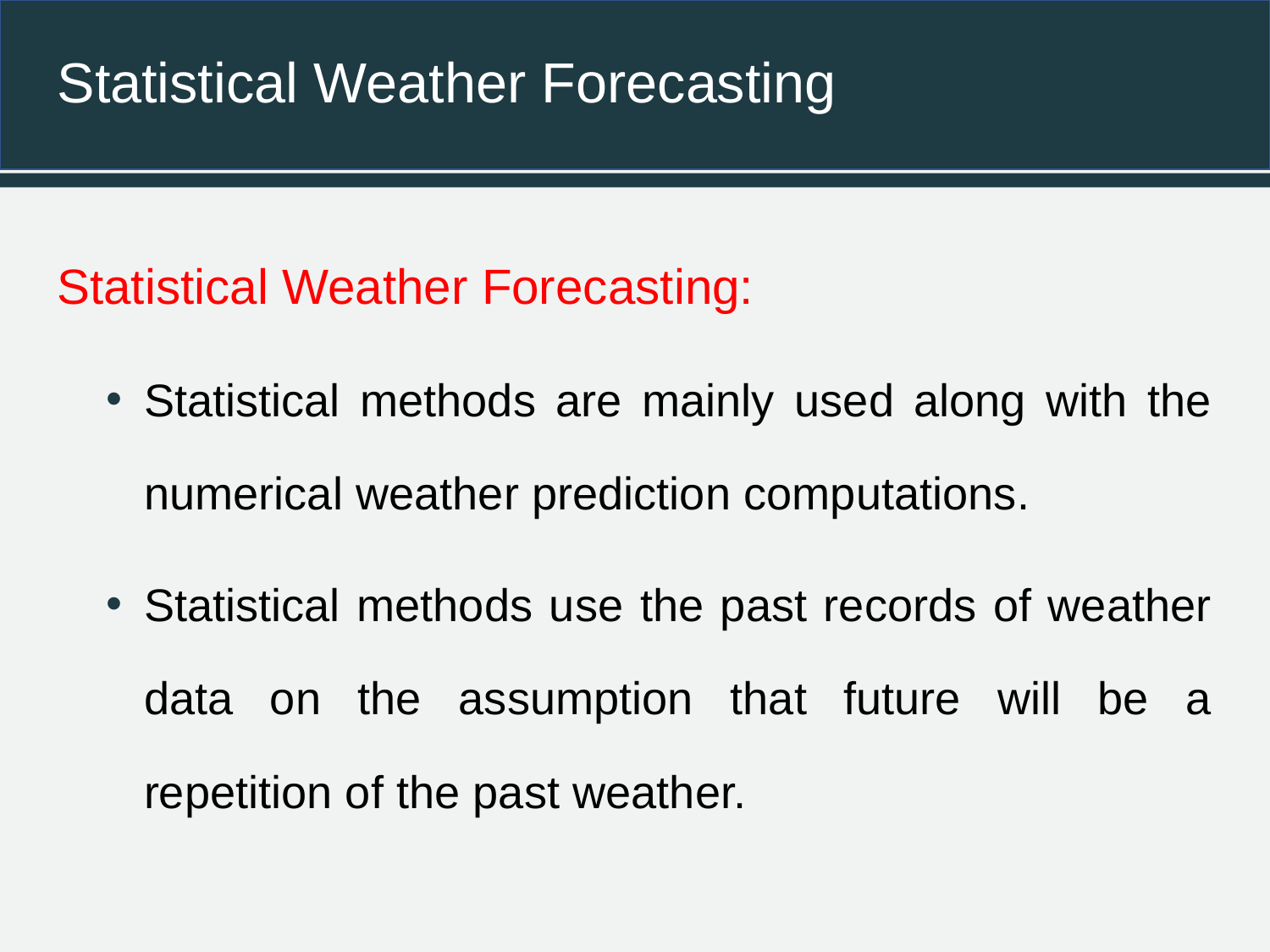

# Statistical Weather Forecasting
Statistical Weather Forecasting:
Statistical methods are mainly used along with the numerical weather prediction computations.
Statistical methods use the past records of weather data on the assumption that future will be a repetition of the past weather.